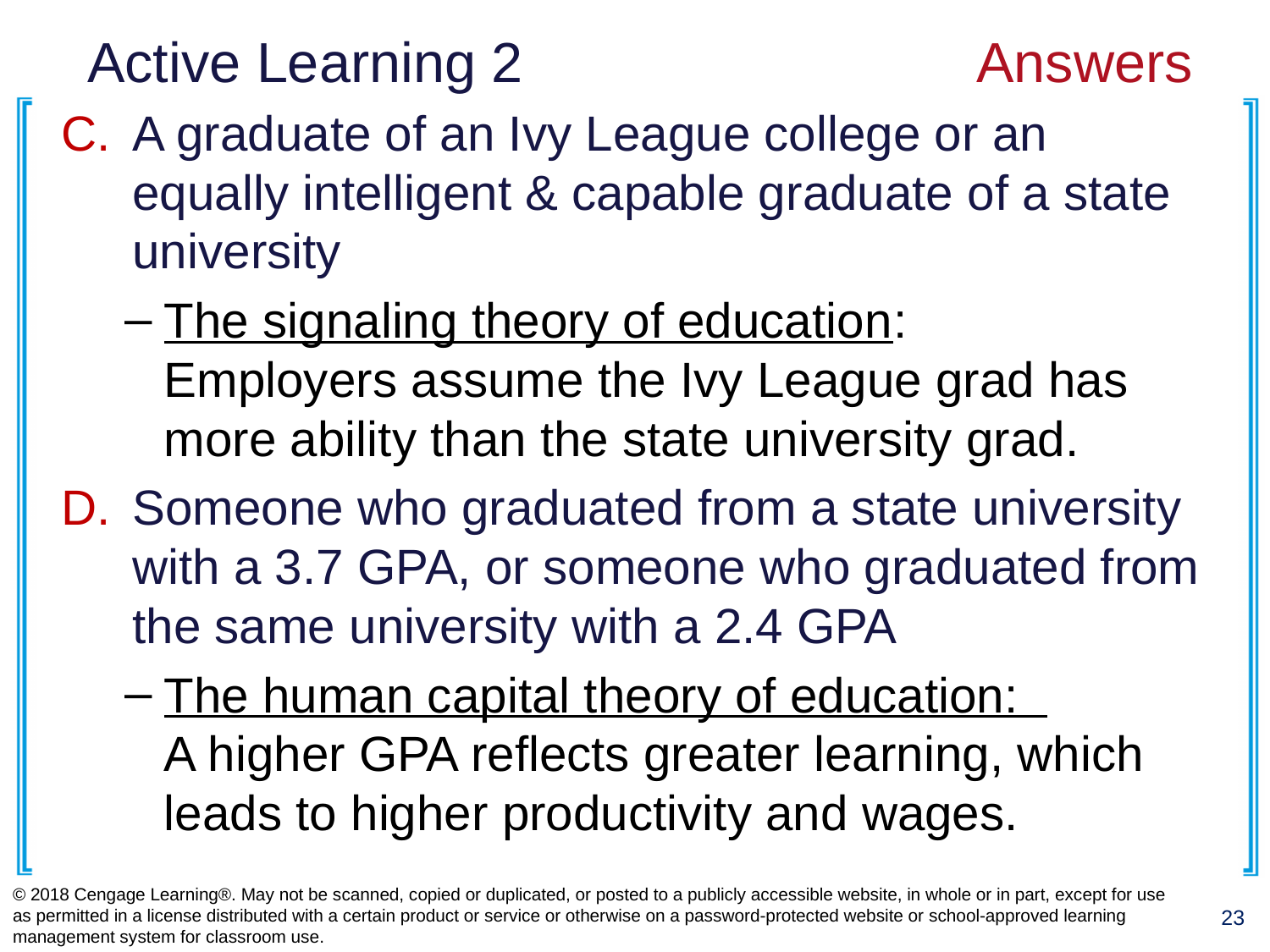

# Active Learning 2				Answers
A graduate of an Ivy League college or an equally intelligent & capable graduate of a state university
The signaling theory of education:
Employers assume the Ivy League grad has more ability than the state university grad.
Someone who graduated from a state university with a 3.7 GPA, or someone who graduated from the same university with a 2.4 GPA
The human capital theory of education:
A higher GPA reflects greater learning, which leads to higher productivity and wages.
© 2018 Cengage Learning®. May not be scanned, copied or duplicated, or posted to a publicly accessible website, in whole or in part, except for use as permitted in a license distributed with a certain product or service or otherwise on a password-protected website or school-approved learning management system for classroom use.
23